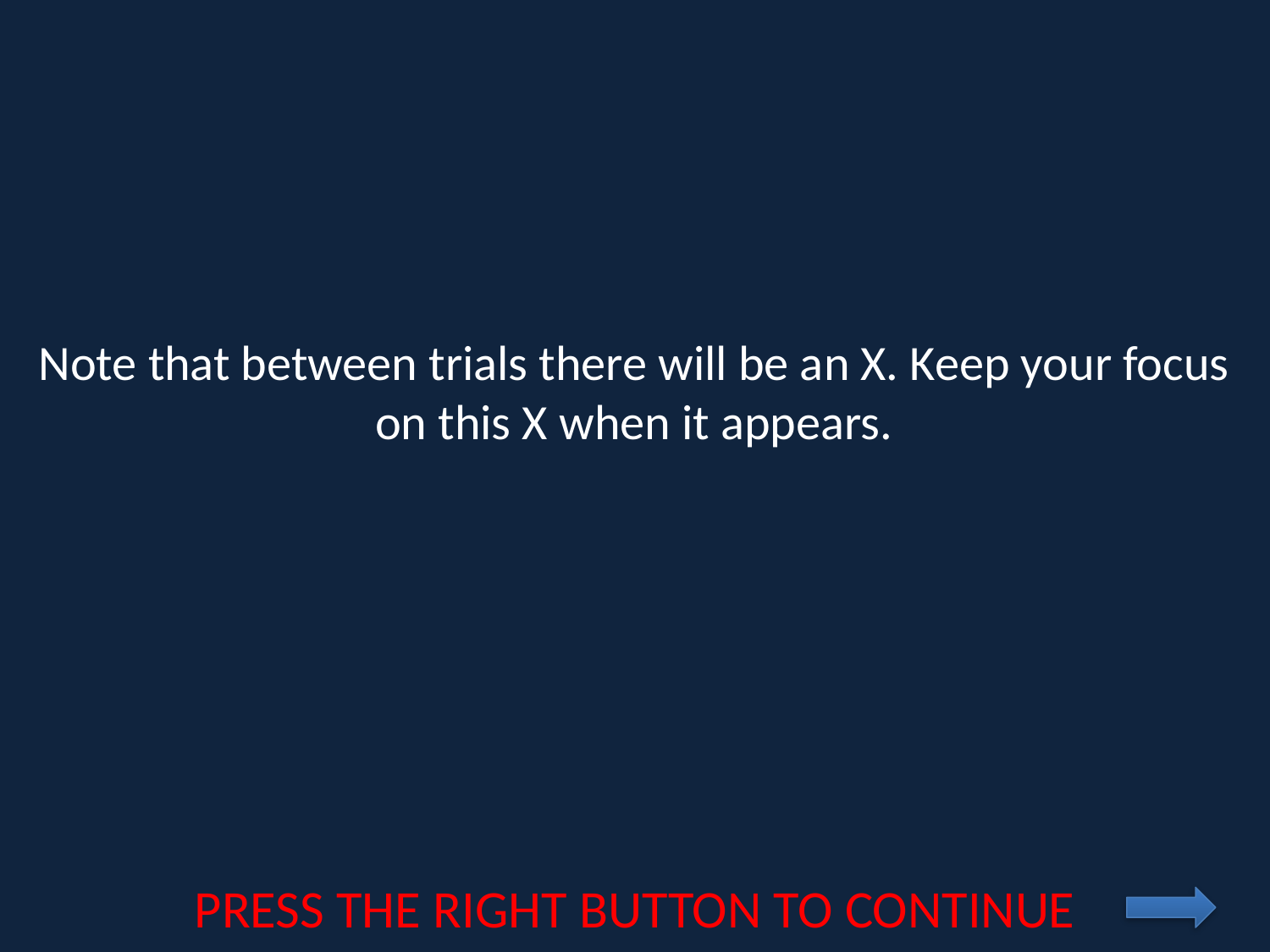

Note that between trials there will be an X. Keep your focus on this X when it appears.

PRESS THE RIGHT BUTTON TO CONTINUE